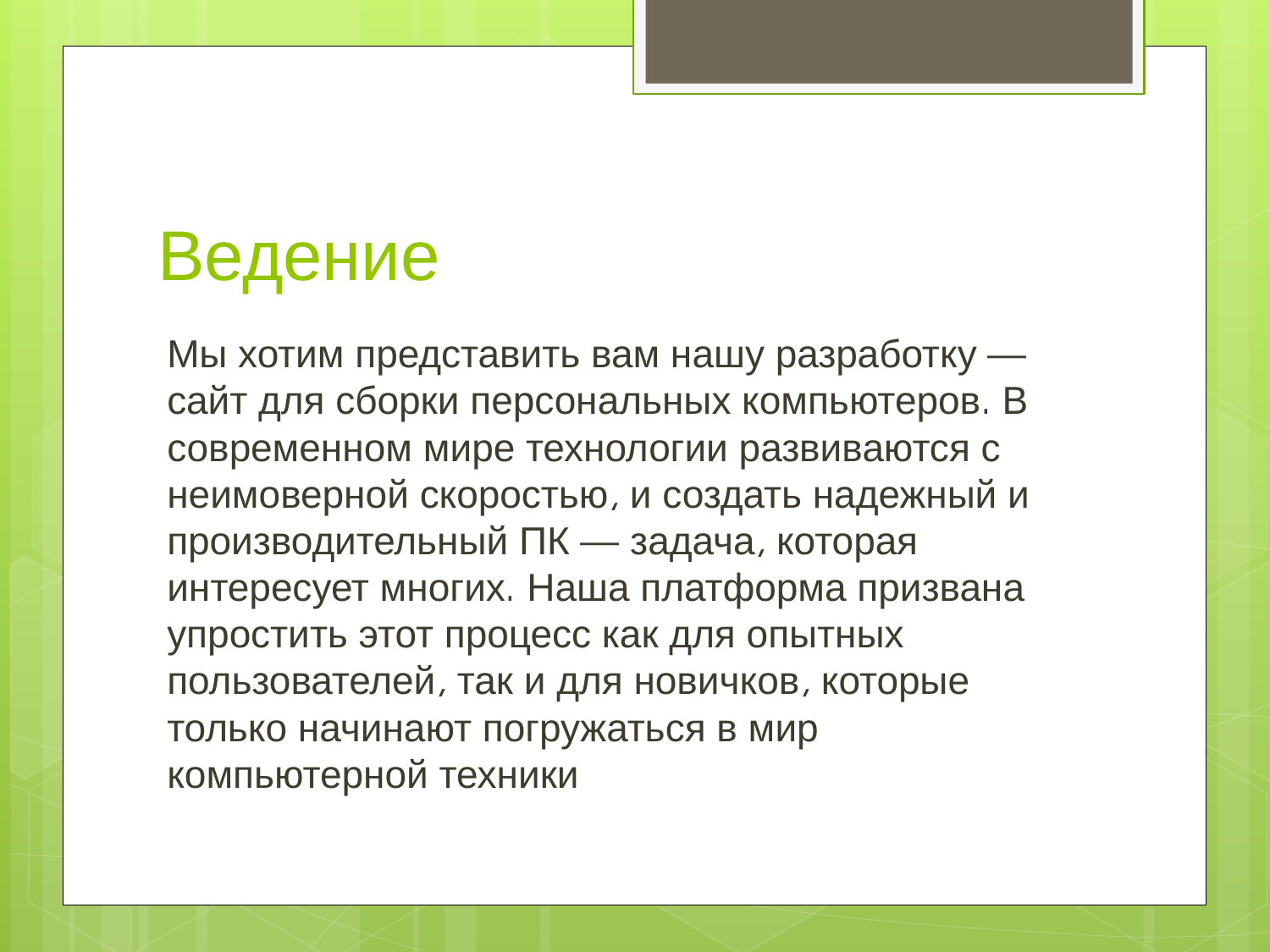

# Ведение
Мы хотим представить вам нашу разработку — сайт для сборки персональных компьютеров. В современном мире технологии развиваются с неимоверной скоростью, и создать надежный и производительный ПК — задача, которая интересует многих. Наша платформа призвана упростить этот процесс как для опытных пользователей, так и для новичков, которые только начинают погружаться в мир компьютерной техники